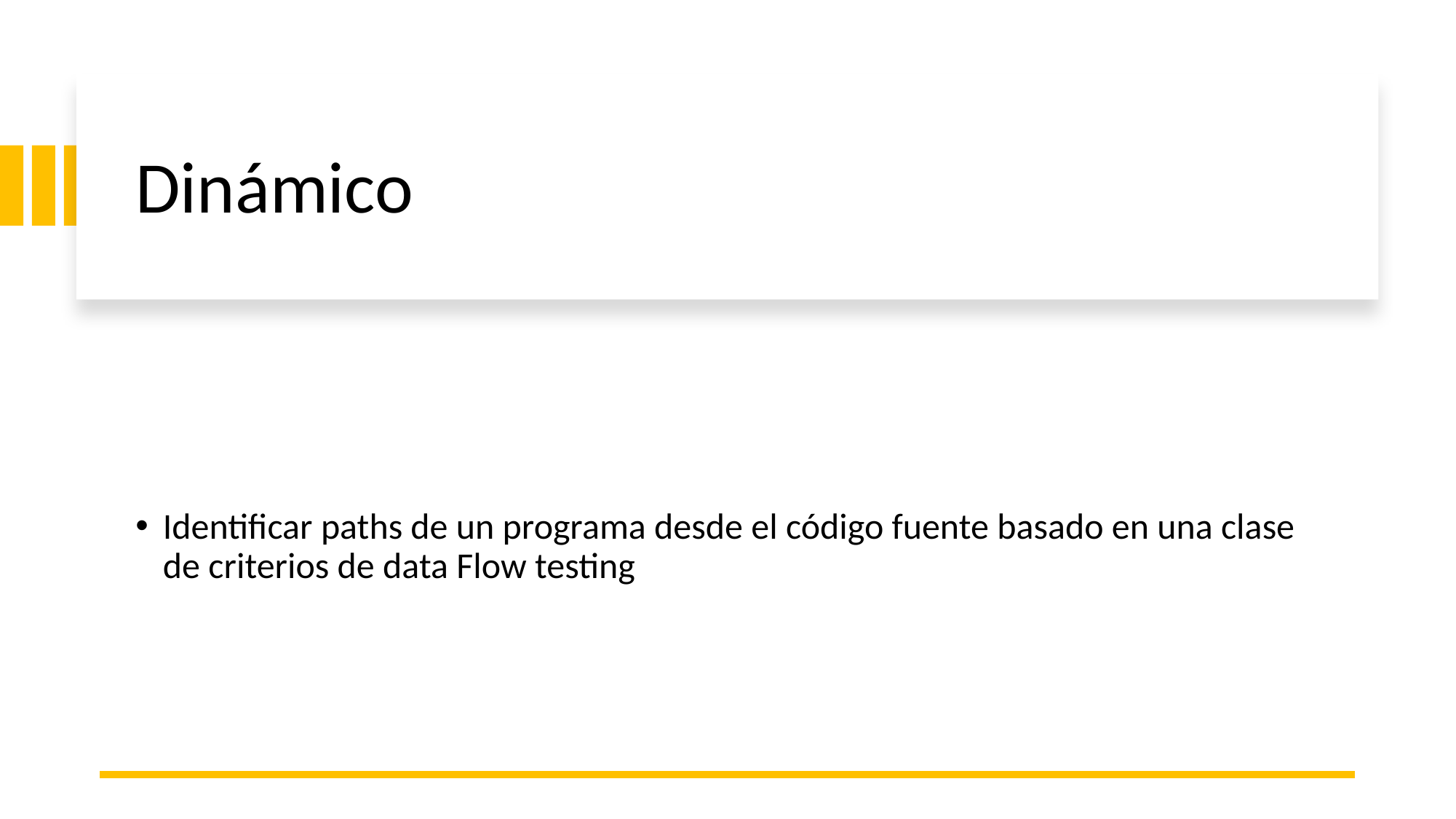

# Dinámico

Identificar paths de un programa desde el código fuente basado en una clase de criterios de data Flow testing